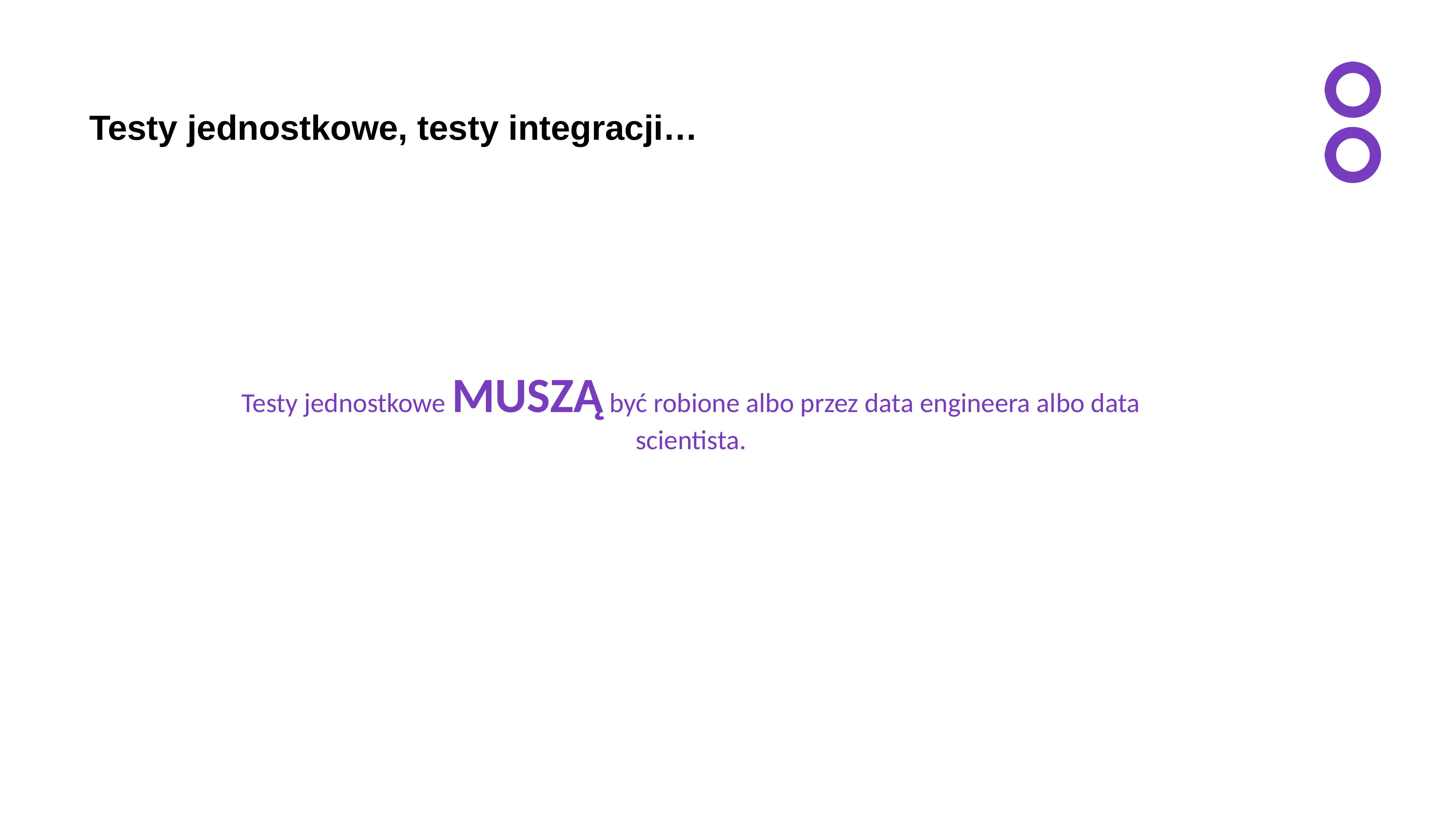

Testy jednostkowe, testy integracji…
Testy jednostkowe MUSZĄ być robione albo przez data engineera albo data scientista.